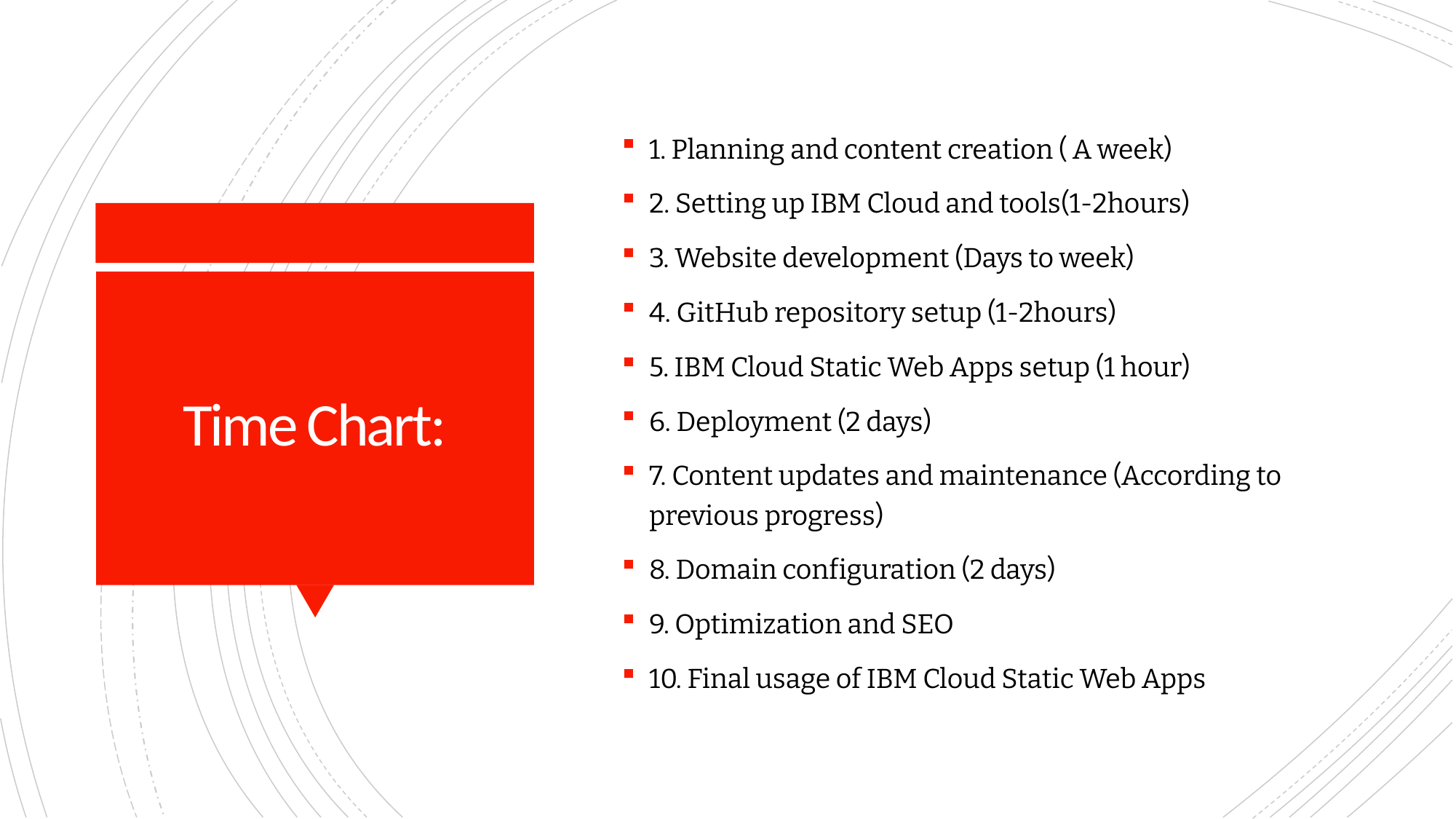

1. Planning and content creation ( A week)
2. Setting up IBM Cloud and tools(1-2hours)
3. Website development (Days to week)
4. GitHub repository setup (1-2hours)
5. IBM Cloud Static Web Apps setup (1 hour)
6. Deployment (2 days)
7. Content updates and maintenance (According to previous progress)
8. Domain configuration (2 days)
9. Optimization and SEO
10. Final usage of IBM Cloud Static Web Apps
# Time Chart: